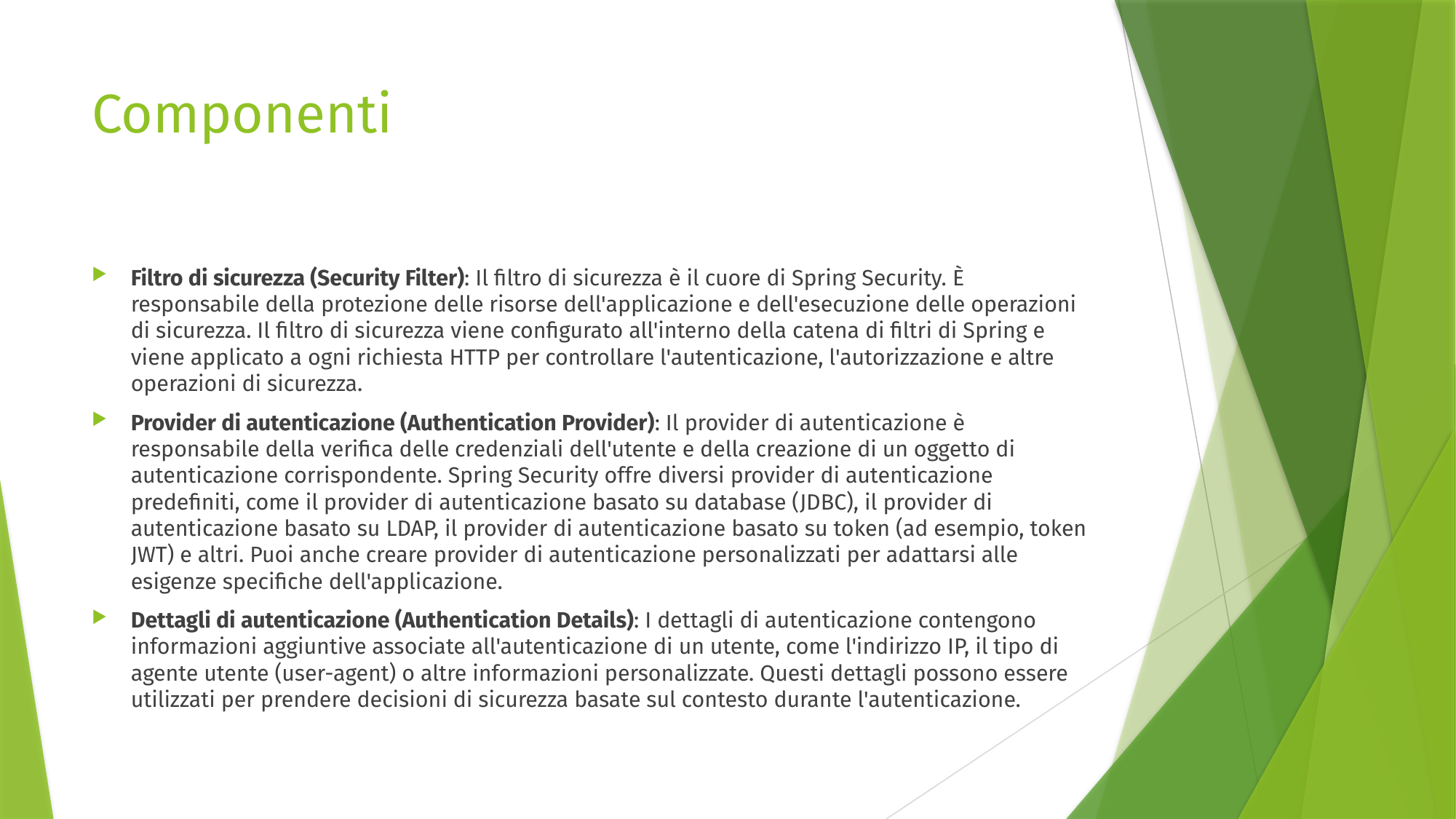

# Componenti
Filtro di sicurezza (Security Filter): Il filtro di sicurezza è il cuore di Spring Security. È responsabile della protezione delle risorse dell'applicazione e dell'esecuzione delle operazioni di sicurezza. Il filtro di sicurezza viene configurato all'interno della catena di filtri di Spring e viene applicato a ogni richiesta HTTP per controllare l'autenticazione, l'autorizzazione e altre operazioni di sicurezza.
Provider di autenticazione (Authentication Provider): Il provider di autenticazione è responsabile della verifica delle credenziali dell'utente e della creazione di un oggetto di autenticazione corrispondente. Spring Security offre diversi provider di autenticazione predefiniti, come il provider di autenticazione basato su database (JDBC), il provider di autenticazione basato su LDAP, il provider di autenticazione basato su token (ad esempio, token JWT) e altri. Puoi anche creare provider di autenticazione personalizzati per adattarsi alle esigenze specifiche dell'applicazione.
Dettagli di autenticazione (Authentication Details): I dettagli di autenticazione contengono informazioni aggiuntive associate all'autenticazione di un utente, come l'indirizzo IP, il tipo di agente utente (user-agent) o altre informazioni personalizzate. Questi dettagli possono essere utilizzati per prendere decisioni di sicurezza basate sul contesto durante l'autenticazione.